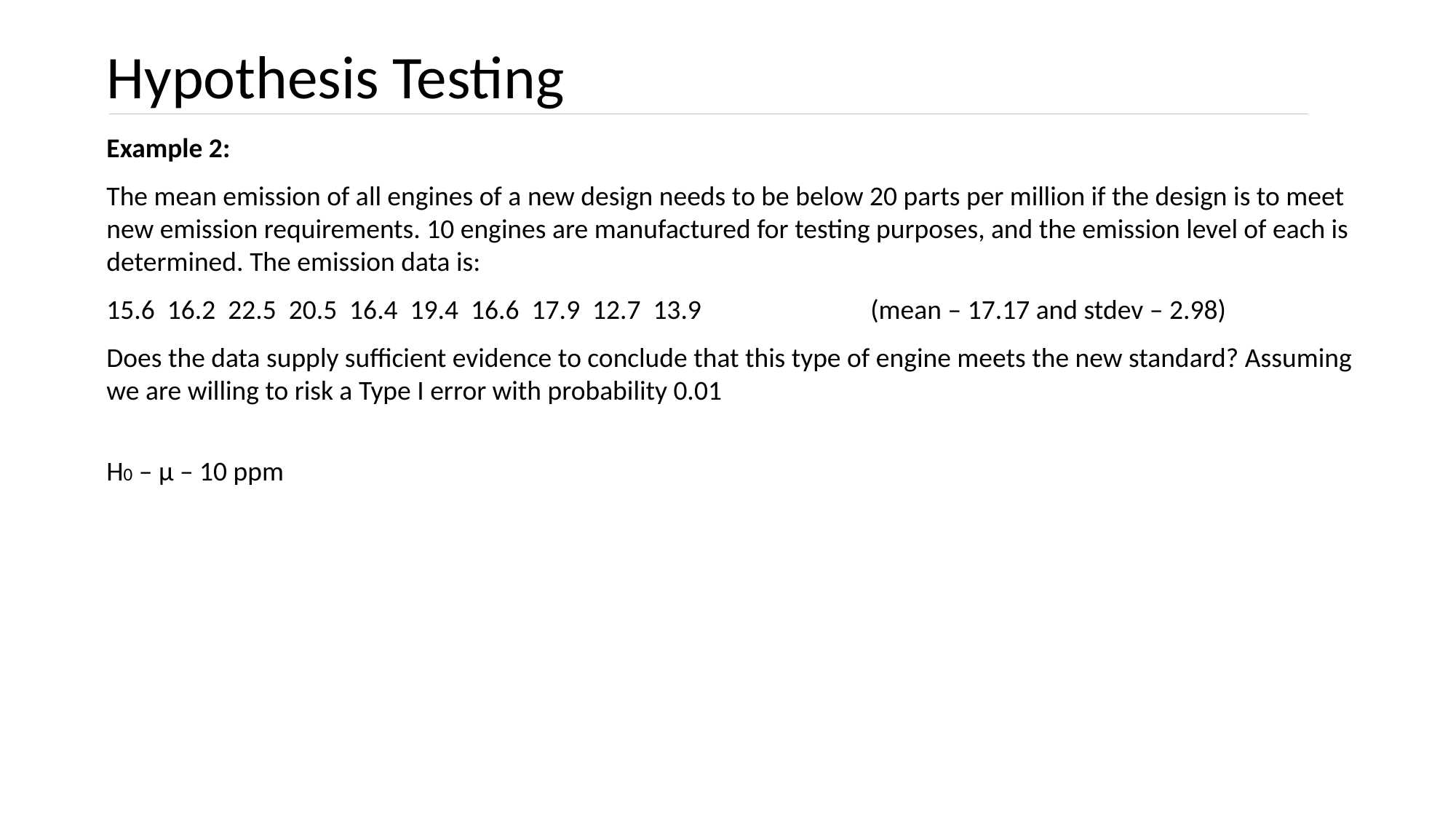

# Hypothesis Testing
Example 2:
The mean emission of all engines of a new design needs to be below 20 parts per million if the design is to meet new emission requirements. 10 engines are manufactured for testing purposes, and the emission level of each is determined. The emission data is:
15.6  16.2  22.5  20.5  16.4  19.4  16.6  17.9  12.7  13.9		(mean – 17.17 and stdev – 2.98)
Does the data supply sufficient evidence to conclude that this type of engine meets the new standard? Assuming we are willing to risk a Type I error with probability 0.01

H0 – μ – 10 ppm